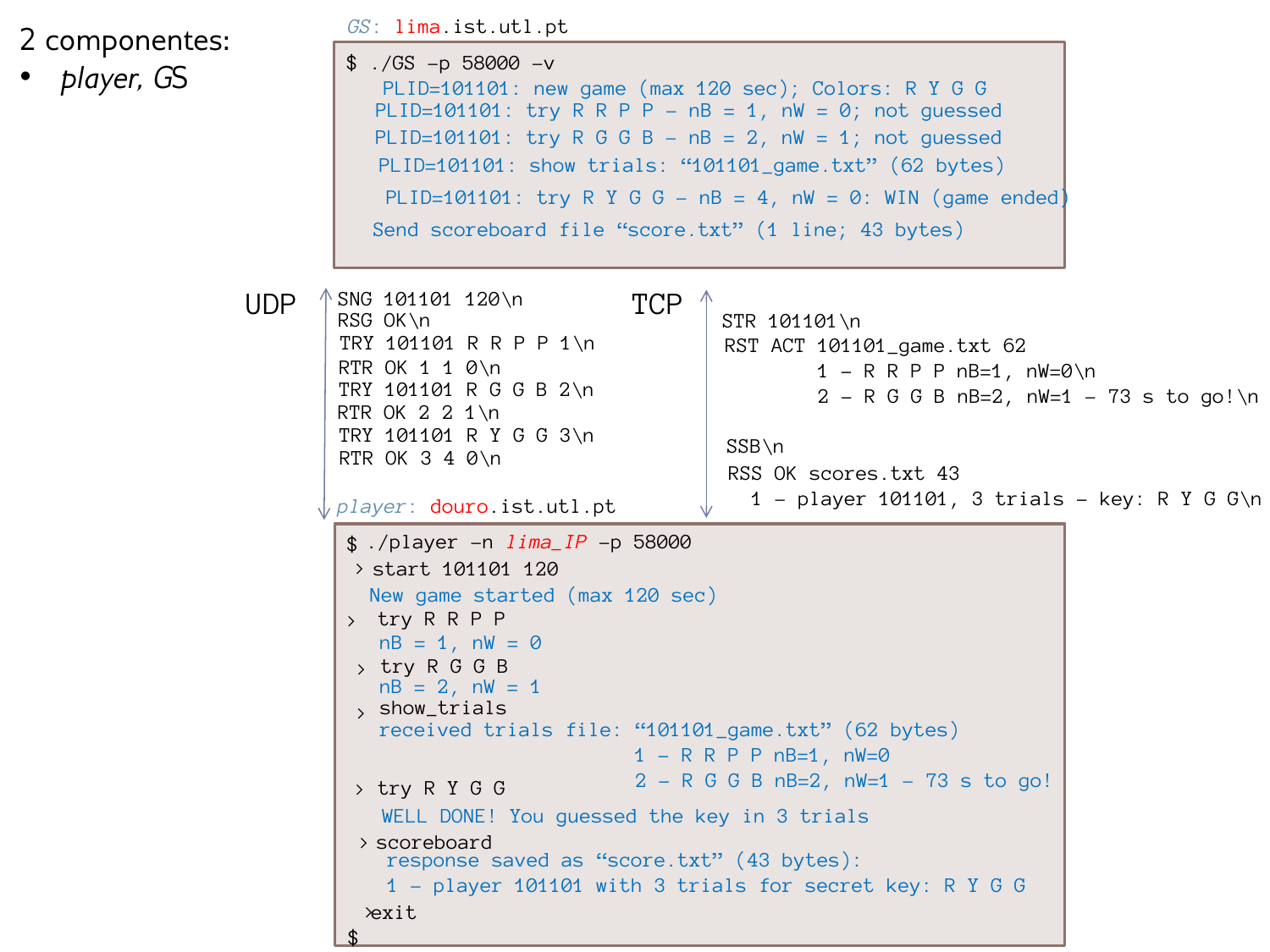

GS: lima.ist.utl.pt
2 componentes:
player, GS
$ ./GS –p 58000 –v
PLID=101101: new game (max 120 sec); Colors: R Y G G
PLID=101101: try R R P P – nB = 1, nW = 0; not guessed
PLID=101101: try R G G B – nB = 2, nW = 1; not guessed
 PLID=101101: show trials: “101101_game.txt” (62 bytes)
 PLID=101101: try R Y G G – nB = 4, nW = 0: WIN (game ended)
Send scoreboard file “score.txt” (1 line; 43 bytes)
UDP
TCP
SNG 101101 120\n
RSG OK\n
STR 101101\n
TRY 101101 R R P P 1\n
RST ACT 101101_game.txt 62
        1 - R R P P nB=1, nW=0\n
        2 - R G G B nB=2, nW=1 – 73 s to go!\n
RTR OK 1 1 0\n
TRY 101101 R G G B 2\n
RTR OK 2 2 1\n
TRY 101101 R Y G G 3\n
SSB\n
RTR OK 3 4 0\n
RSS OK scores.txt 43
  1 – player 101101, 3 trials - key: R Y G G\n

player: douro.ist.utl.pt
 ./player –n lima_IP –p 58000
>
$
  start 101101 120
  New game started (max 120 sec)
>
  try R R P P
  nB = 1, nW = 0
>
  try R G G B
  nB = 2, nW = 1
>
  show_trials
  received trials file: “101101_game.txt” (62 bytes)
                        1 - R R P P nB=1, nW=0
                        2 - R G G B nB=2, nW=1 – 73 s to go!
> try R Y G G
  WELL DONE! You guessed the key in 3 trials
>
  scoreboard
  response saved as “score.txt” (43 bytes):
  1 – player 101101 with 3 trials for secret key: R Y G G
>
  exit
$